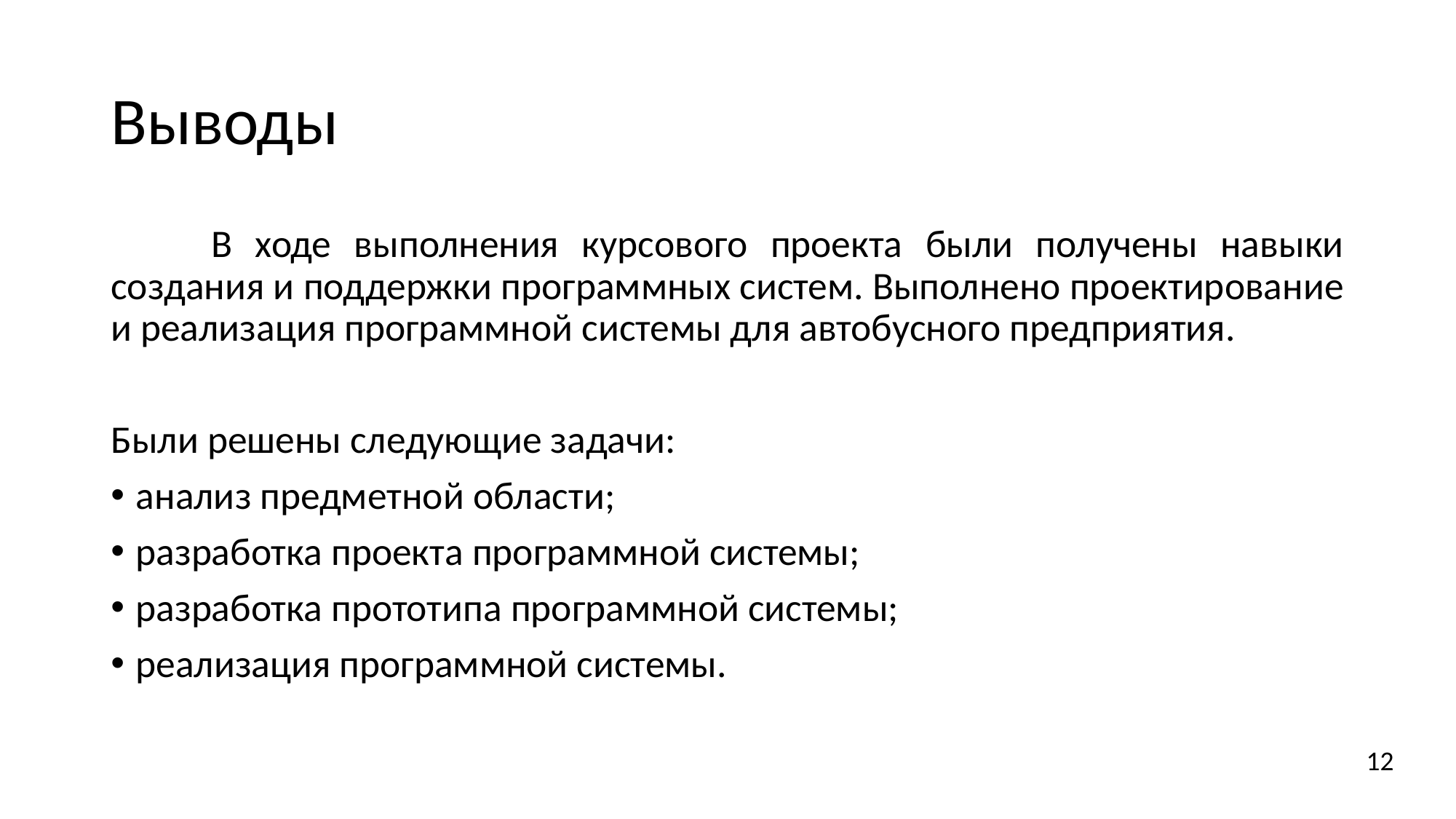

# Выводы
	В ходе выполнения курсового проекта были получены навыки создания и поддержки программных систем. Выполнено проектирование и реализация программной системы для автобусного предприятия.

Были решены следующие задачи:
анализ предметной области;
разработка проекта программной системы;
разработка прототипа программной системы;
реализация программной системы.

12